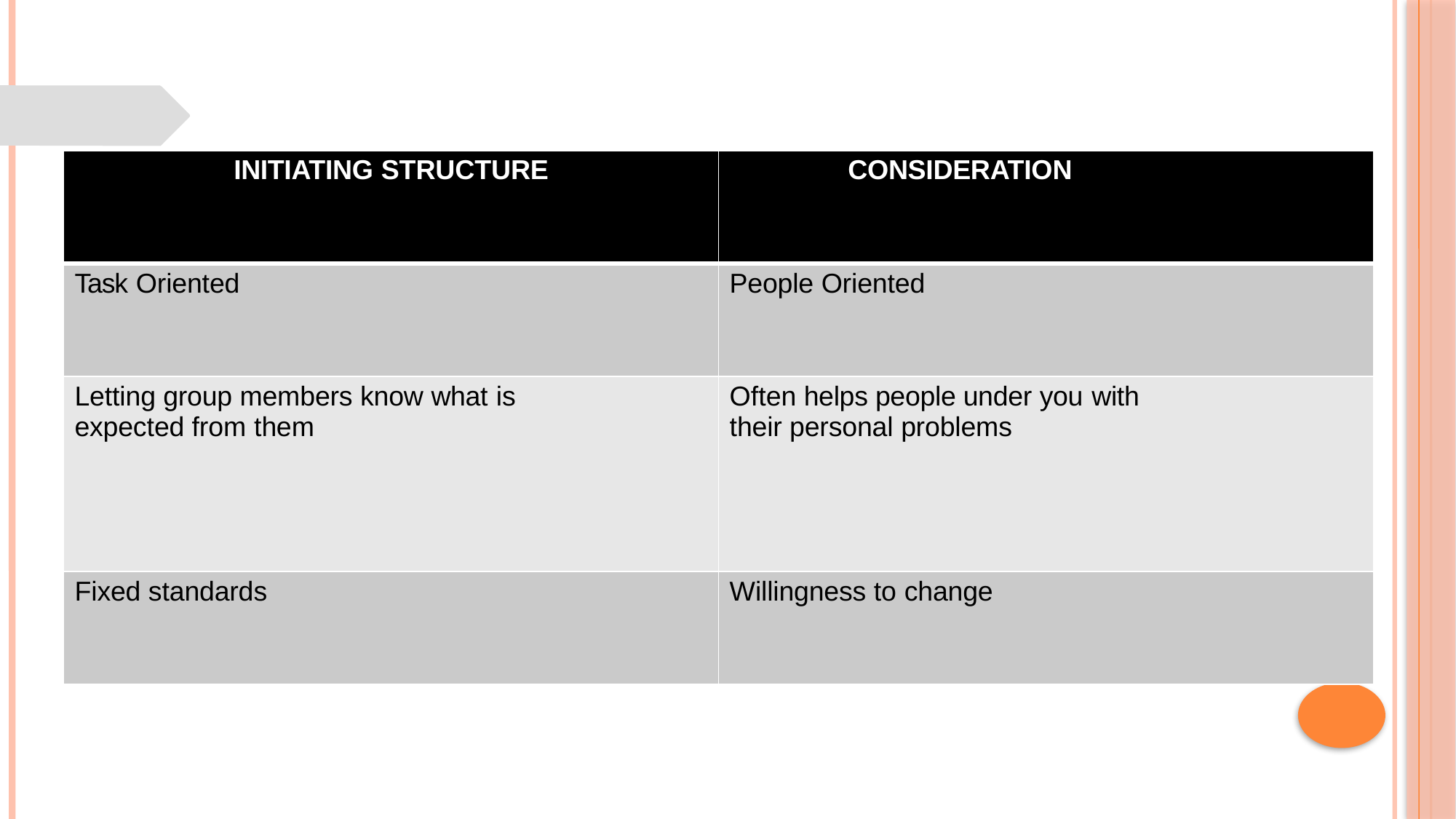

| INITIATING STRUCTURE | CONSIDERATION |
| --- | --- |
| Task Oriented | People Oriented |
| Letting group members know what is expected from them | Often helps people under you with their personal problems |
| Fixed standards | Willingness to change |